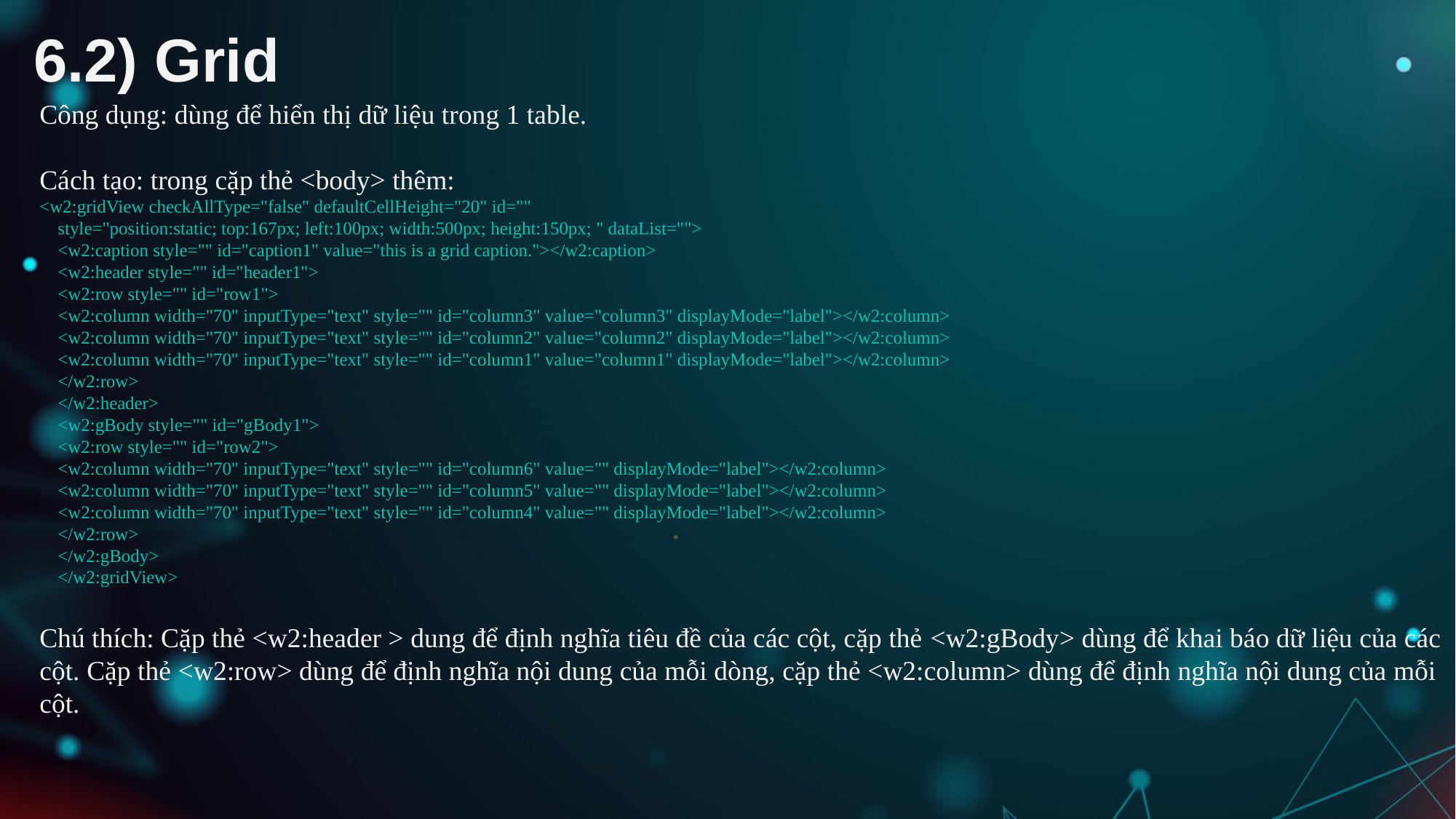

# 6.2) Grid
Công dụng: dùng để hiển thị dữ liệu trong 1 table.

Cách tạo: trong cặp thẻ <body> thêm:
<w2:gridView checkAllType="false" defaultCellHeight="20" id=""
    style="position:static; top:167px; left:100px; width:500px; height:150px; " dataList="">
    <w2:caption style="" id="caption1" value="this is a grid caption."></w2:caption>
    <w2:header style="" id="header1">
    <w2:row style="" id="row1">
    <w2:column width="70" inputType="text" style="" id="column3" value="column3" displayMode="label"></w2:column>
    <w2:column width="70" inputType="text" style="" id="column2" value="column2" displayMode="label"></w2:column>
    <w2:column width="70" inputType="text" style="" id="column1" value="column1" displayMode="label"></w2:column>
    </w2:row>
    </w2:header>
    <w2:gBody style="" id="gBody1">
    <w2:row style="" id="row2">
    <w2:column width="70" inputType="text" style="" id="column6" value="" displayMode="label"></w2:column>
    <w2:column width="70" inputType="text" style="" id="column5" value="" displayMode="label"></w2:column>
    <w2:column width="70" inputType="text" style="" id="column4" value="" displayMode="label"></w2:column>
    </w2:row>
    </w2:gBody>
    </w2:gridView>
Chú thích: Cặp thẻ <w2:header > dung để định nghĩa tiêu đề của các cột, cặp thẻ <w2:gBody> dùng để khai báo dữ liệu của các cột. Cặp thẻ <w2:row> dùng để định nghĩa nội dung của mỗi dòng, cặp thẻ <w2:column> dùng để định nghĩa nội dung của mỗi cột.